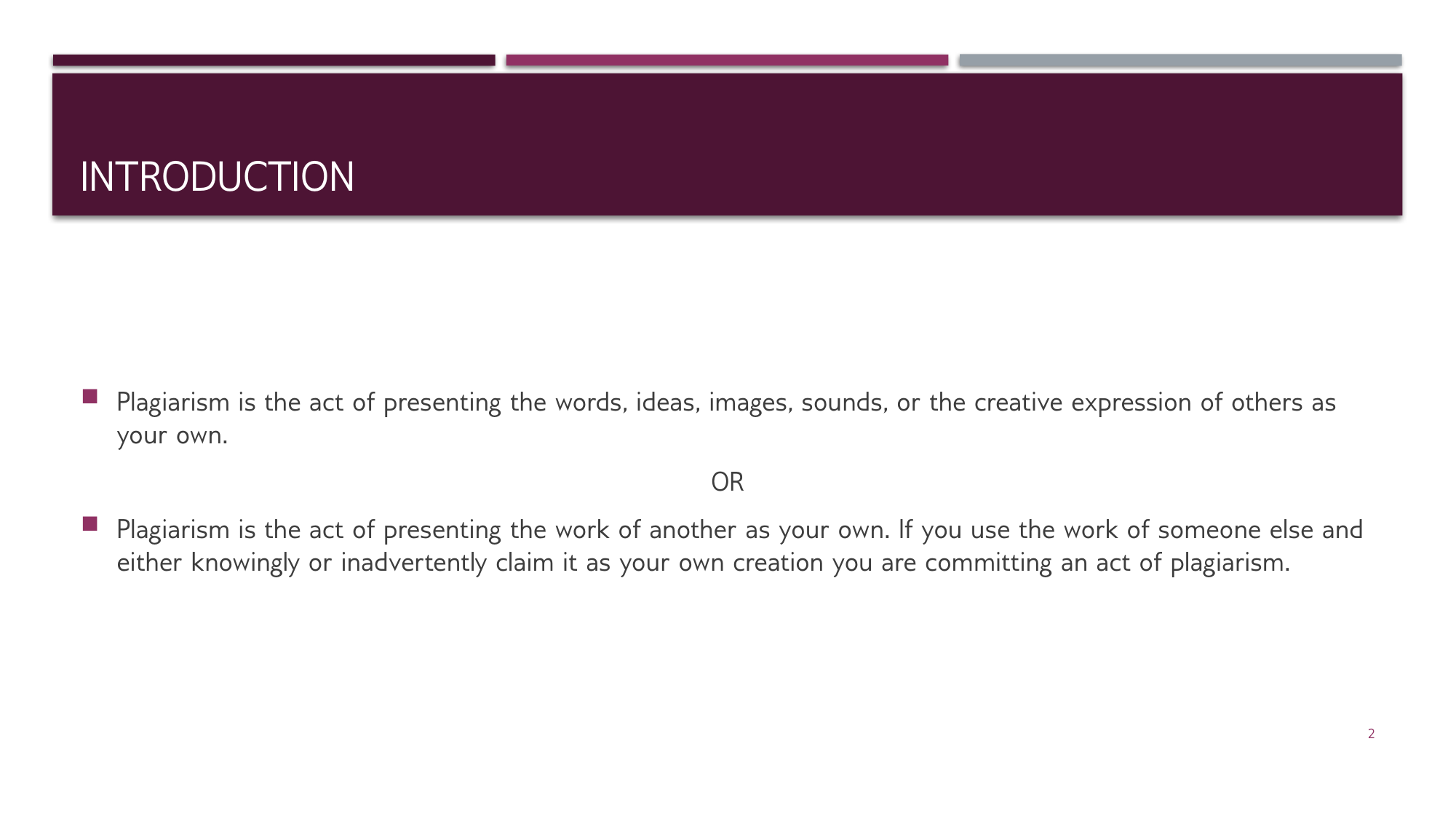

# Introduction
Plagiarism is the act of presenting the words, ideas, images, sounds, or the creative expression of others as your own.
OR
Plagiarism is the act of presenting the work of another as your own. If you use the work of someone else and either knowingly or inadvertently claim it as your own creation you are committing an act of plagiarism.
2